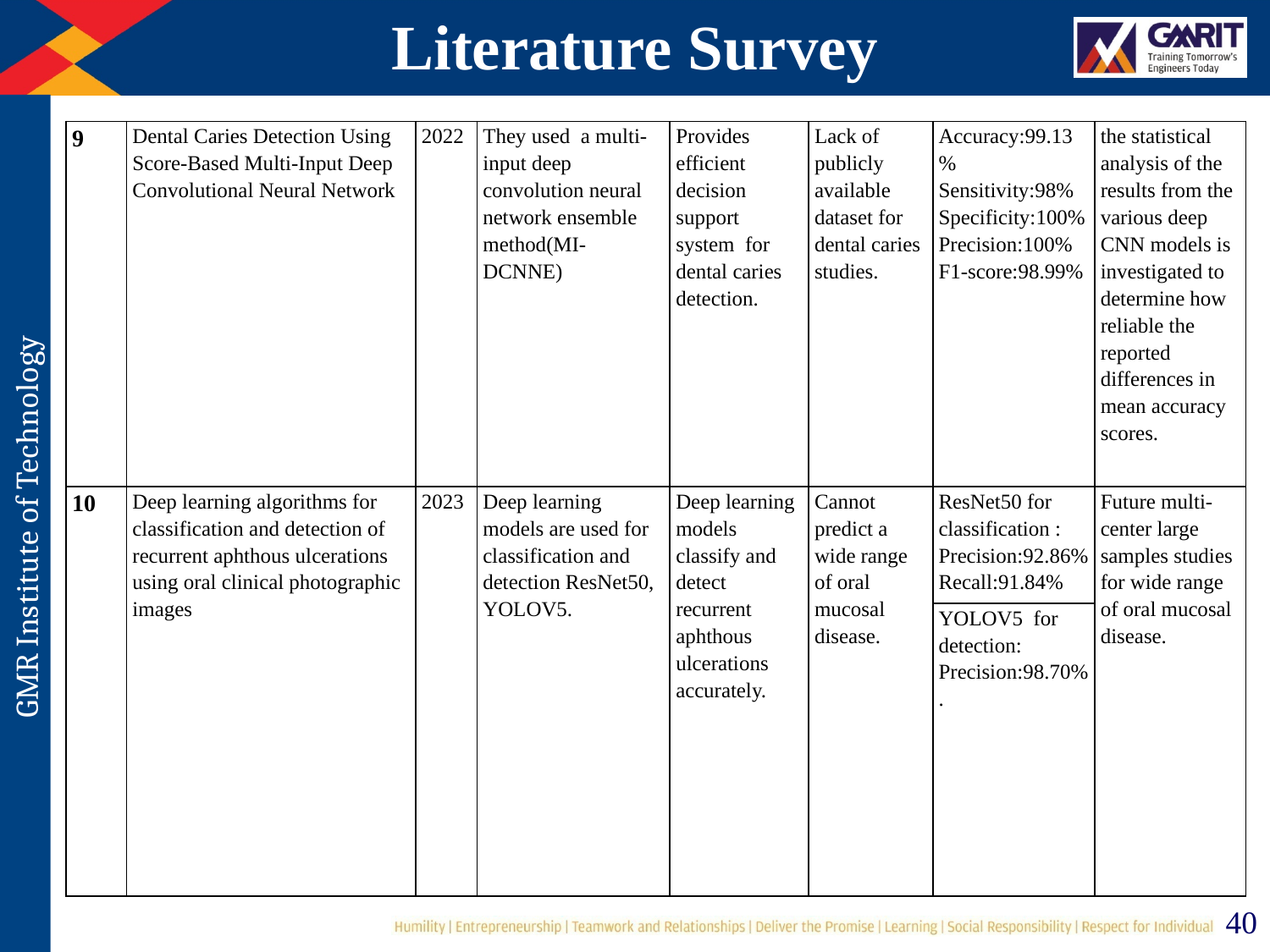

# Literature Survey
| 9 | Dental Caries Detection Using Score-Based Multi-Input Deep Convolutional Neural Network | 2022 | They used a multi-input deep convolution neural network ensemble method(MI-DCNNE) | Provides efficient decision support system for dental caries detection. | Lack of publicly available dataset for dental caries studies. | Accuracy:99.13% Sensitivity:98% Specificity:100% Precision:100% F1-score:98.99% | the statistical analysis of the results from the various deep CNN models is investigated to determine how reliable the reported differences in mean accuracy scores. |
| --- | --- | --- | --- | --- | --- | --- | --- |
| 10 | Deep learning algorithms for classification and detection of recurrent aphthous ulcerations using oral clinical photographic images | 2023 | Deep learning models are used for classification and detection ResNet50, YOLOV5. | Deep learning models classify and detect recurrent aphthous ulcerations accurately. | Cannot predict a wide range of oral mucosal disease. | ResNet50 for classification : Precision:92.86% Recall:91.84% | Future multi-center large samples studies for wide range of oral mucosal disease. |
|  |  |  |  |  |  | YOLOV5 for detection: Precision:98.70%. |  |

40